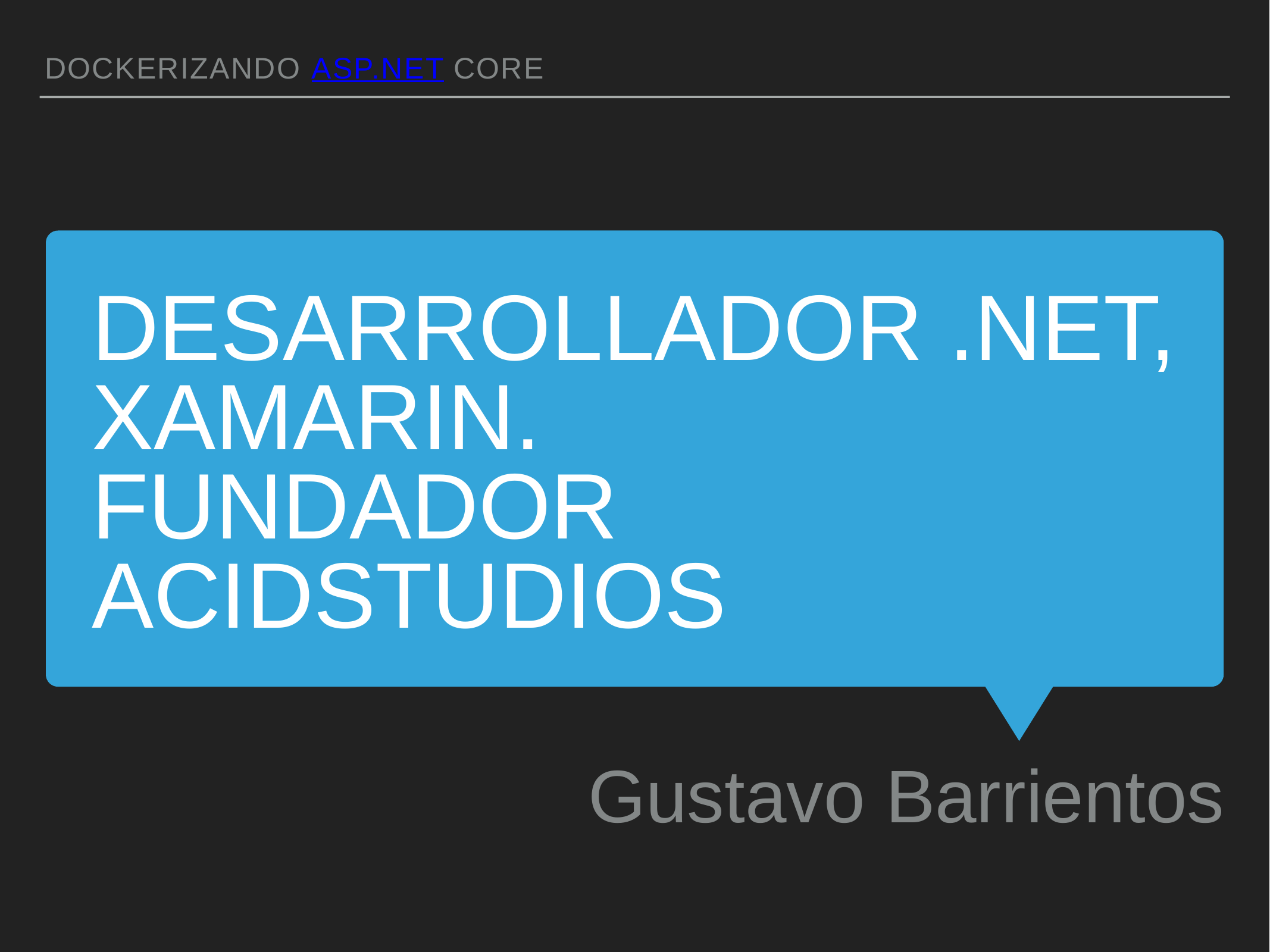

Dockerizando asp.net core
Desarrollador .NET, Xamarin.
Fundador acidstudios
Gustavo Barrientos